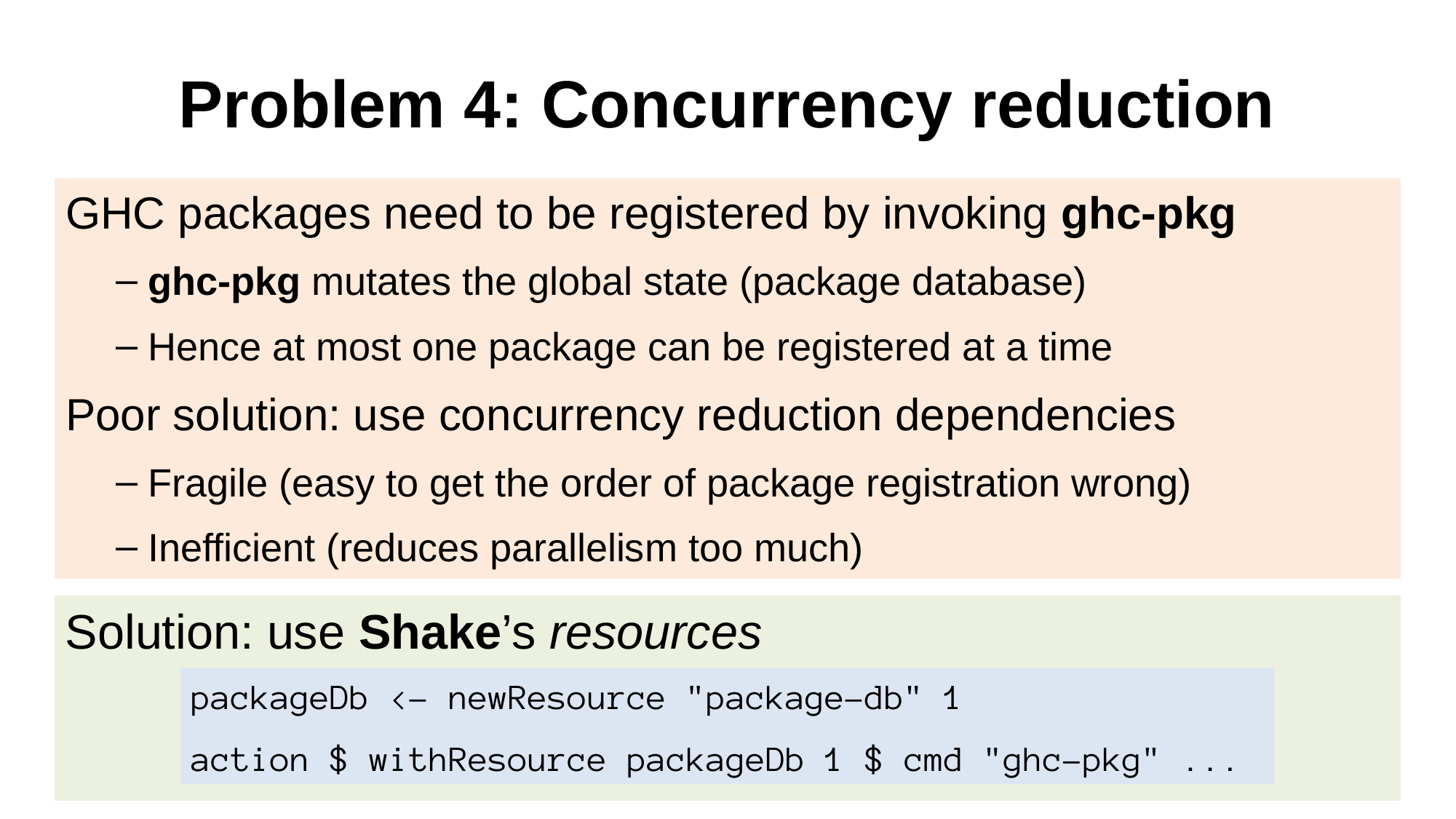

# Problem 4: Concurrency reduction
GHC packages need to be registered by invoking ghc-pkg
ghc-pkg mutates the global state (package database)
Hence at most one package can be registered at a time
Poor solution: use concurrency reduction dependencies
Fragile (easy to get the order of package registration wrong)
Inefficient (reduces parallelism too much)
Solution: use Shake’s resources

packageDb <- newResource "package-db" 1
action $ withResource packageDb 1 $ cmd "ghc-pkg" ...